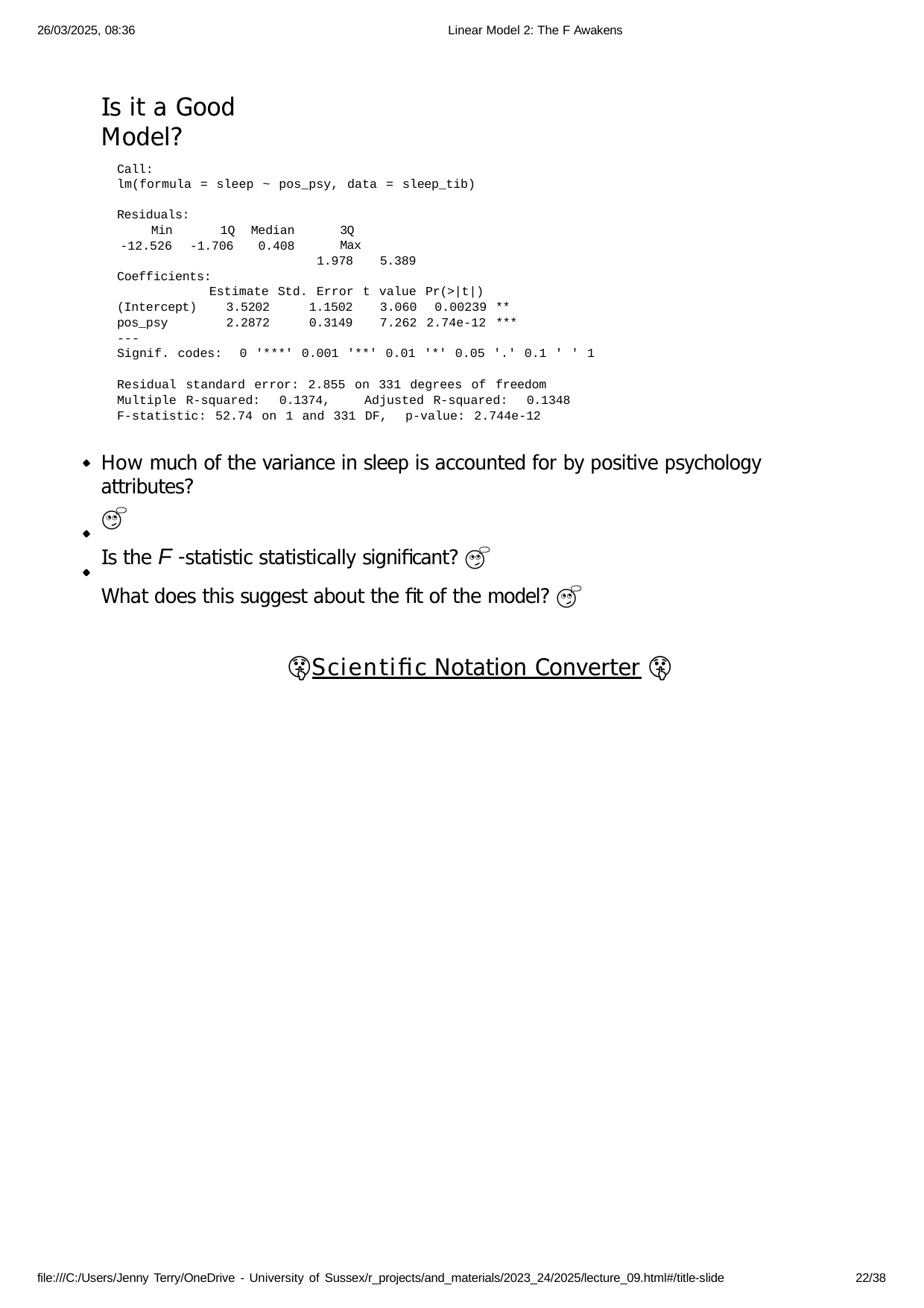

26/03/2025, 08:36
Linear Model 2: The F Awakens
Is it a Good Model?
Call:
lm(formula = sleep ~ pos_psy, data = sleep_tib)
Residuals:
Min	1Q  Median
-12.526  -1.706	0.408
3Q	Max
1.978	5.389
Coefficients:
Estimate Std. Error t value Pr(>|t|)
(Intercept)	3.5202
pos_psy	2.2872
1.1502	3.060  0.00239 **
0.3149	7.262 2.74e-12 ***
---
Signif. codes:  0 '***' 0.001 '**' 0.01 '*' 0.05 '.' 0.1 ' ' 1

Residual standard error: 2.855 on 331 degrees of freedom Multiple R-squared:  0.1374,	Adjusted R-squared:  0.1348
F-statistic: 52.74 on 1 and 331 DF,  p-value: 2.744e-12
How much of the variance in sleep is accounted for by positive psychology attributes?
🤔
Is the F -statistic statistically significant? 🤔
What does this suggest about the fit of the model? 🤔

🤫Scientific Notation Converter 🤫

file:///C:/Users/Jenny Terry/OneDrive - University of Sussex/r_projects/and_materials/2023_24/2025/lecture_09.html#/title-slide
22/38